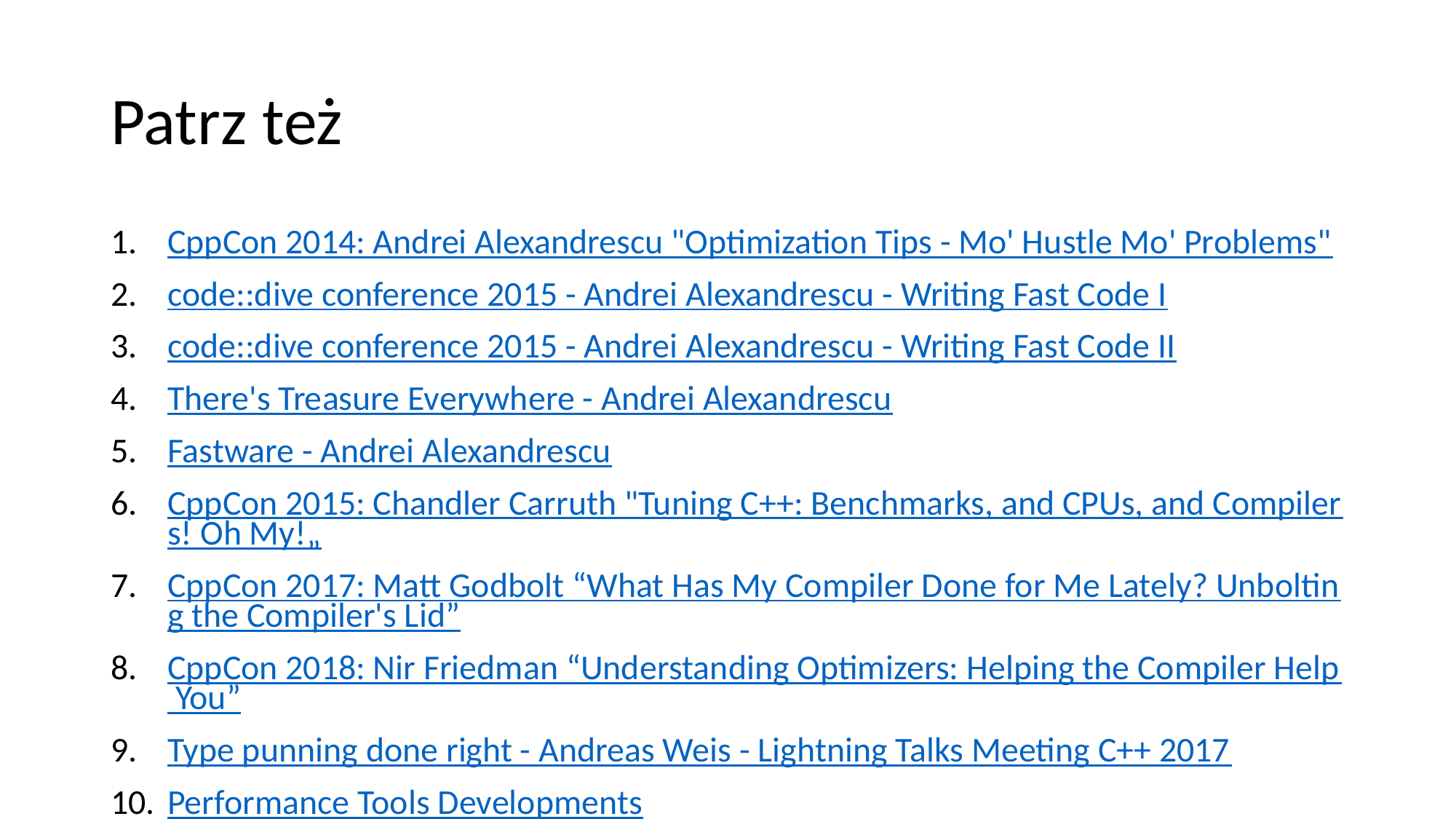

# Patrz też
CppCon 2014: Andrei Alexandrescu "Optimization Tips - Mo' Hustle Mo' Problems"
code::dive conference 2015 - Andrei Alexandrescu - Writing Fast Code I
code::dive conference 2015 - Andrei Alexandrescu - Writing Fast Code II
There's Treasure Everywhere - Andrei Alexandrescu
Fastware - Andrei Alexandrescu
CppCon 2015: Chandler Carruth "Tuning C++: Benchmarks, and CPUs, and Compilers! Oh My!„
CppCon 2017: Matt Godbolt “What Has My Compiler Done for Me Lately? Unbolting the Compiler's Lid”
CppCon 2018: Nir Friedman “Understanding Optimizers: Helping the Compiler Help You”
Type punning done right - Andreas Weis - Lightning Talks Meeting C++ 2017
Performance Tools Developments